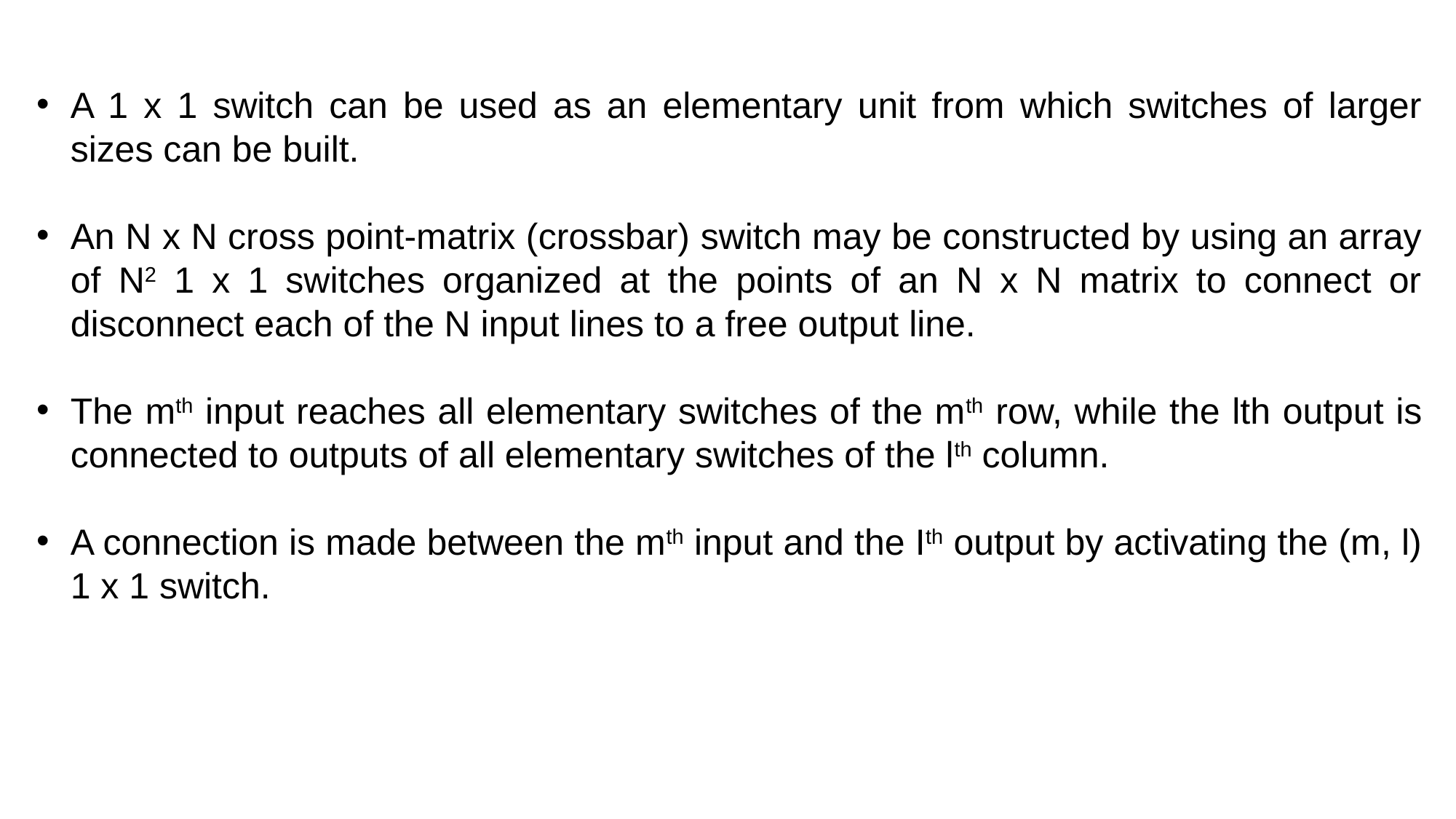

A 1 x 1 switch can be used as an elementary unit from which switches of larger sizes can be built.

An N x N cross point-matrix (crossbar) switch may be constructed by using an array of N2 1 x 1 switches organized at the points of an N x N matrix to connect or disconnect each of the N input lines to a free output line.

The mth input reaches all elementary switches of the mth row, while the lth output is connected to outputs of all elementary switches of the lth column.

A connection is made between the mth input and the Ith output by activating the (m, l) 1 x 1 switch.